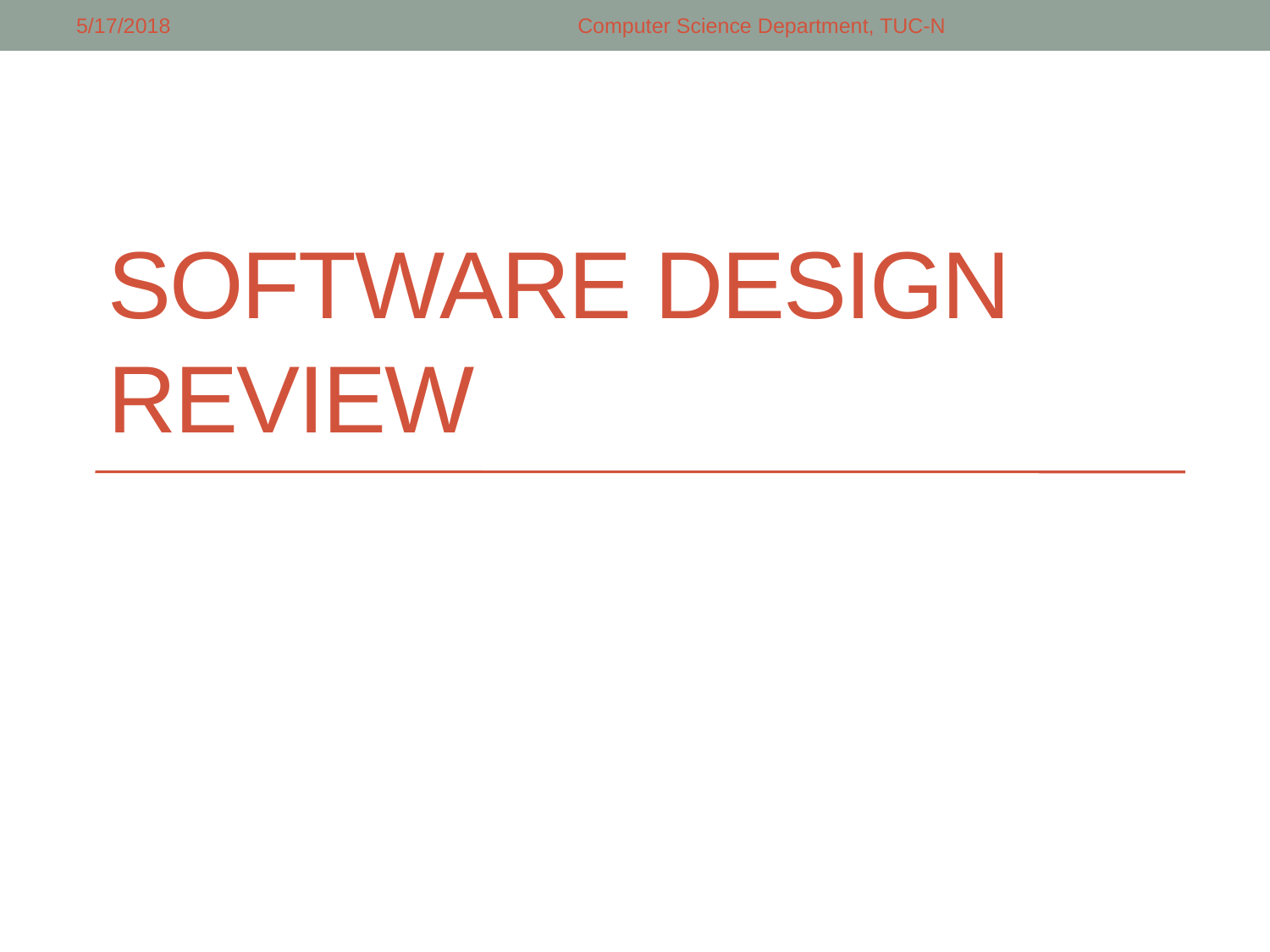

5/17/2018
Computer Science Department, TUC-N
# Software design Review